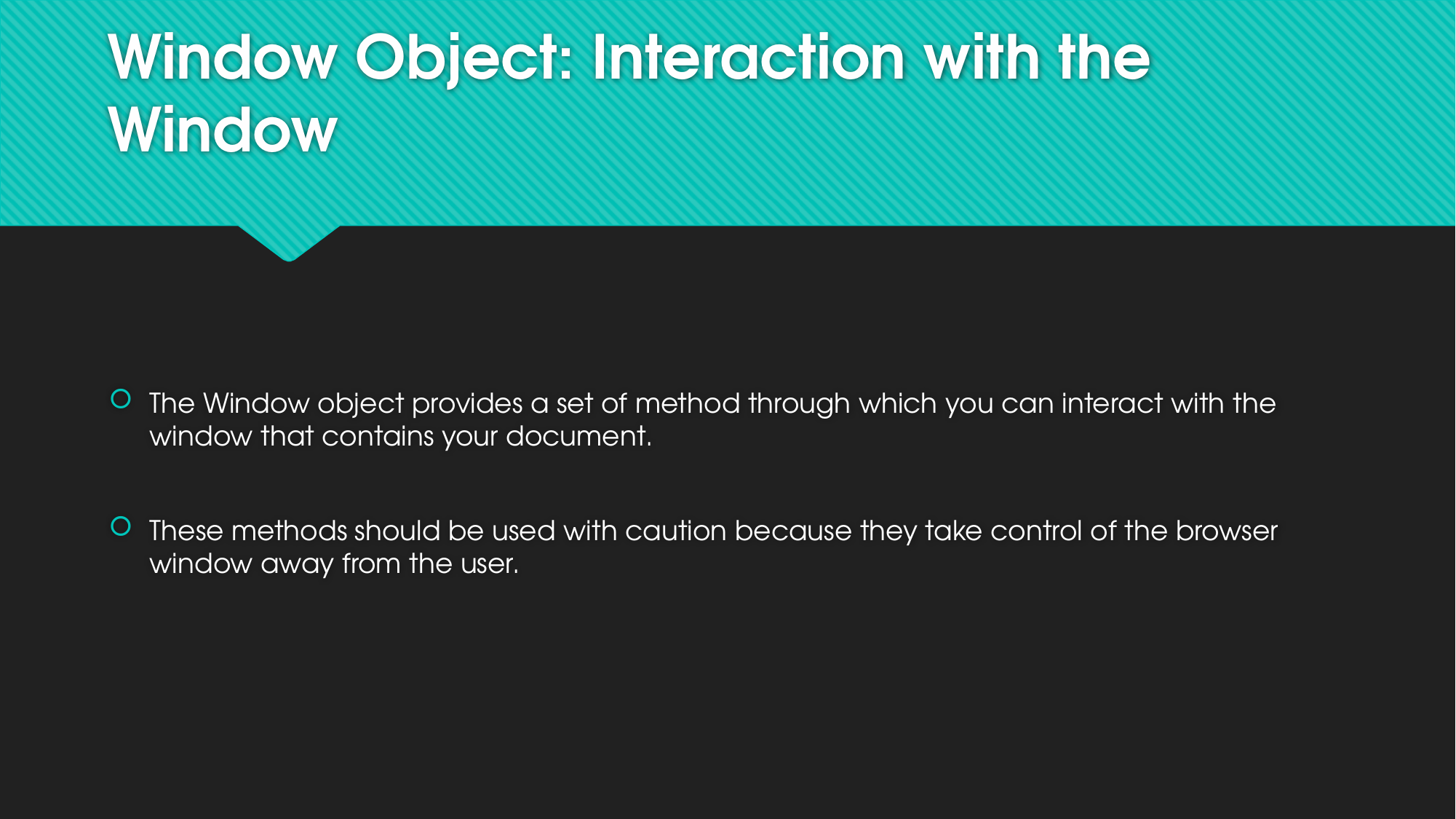

# Window Object: Interaction with the Window
The Window object provides a set of method through which you can interact with the window that contains your document.

These methods should be used with caution because they take control of the browser window away from the user.